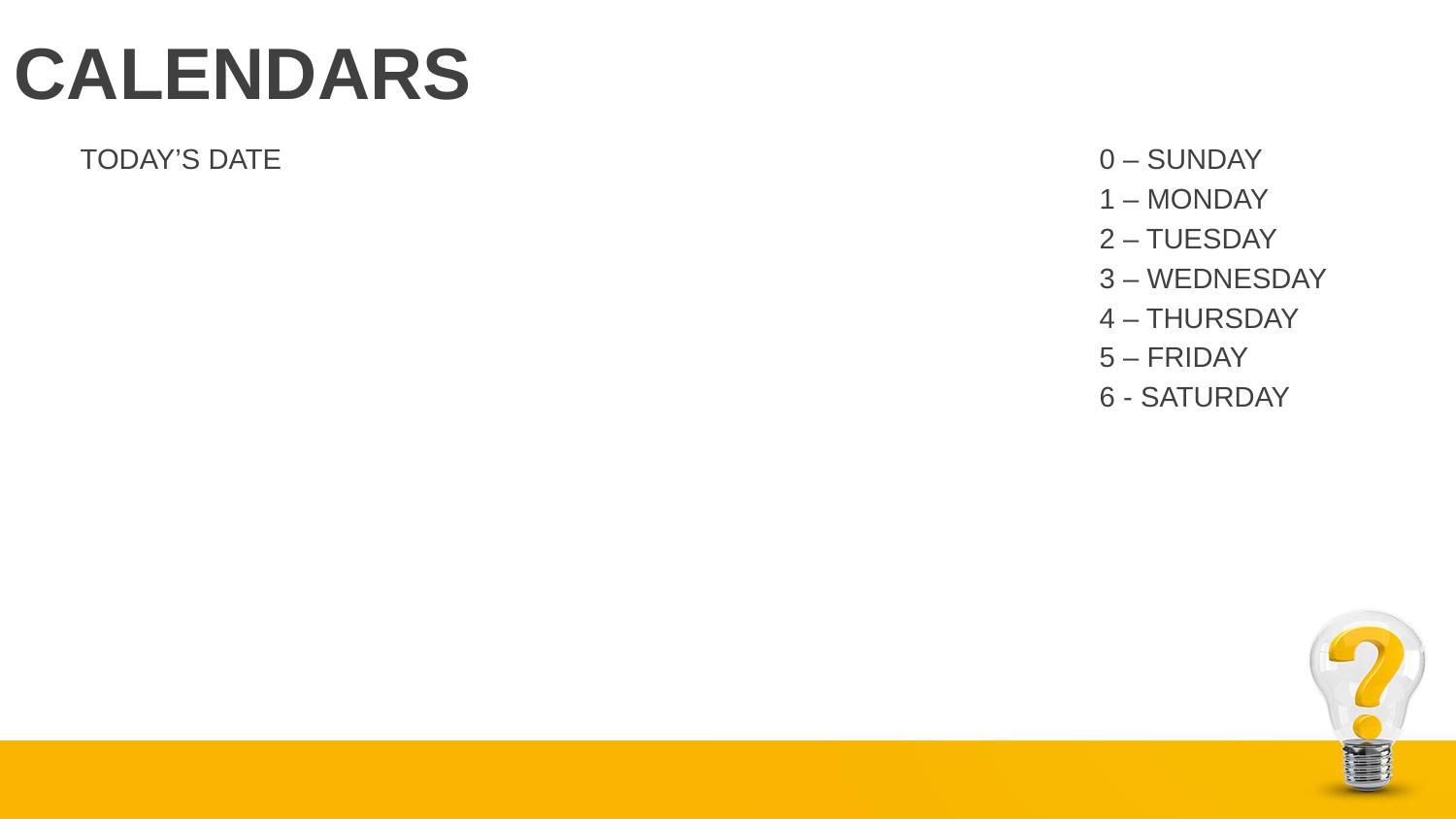

# CALENDARS
TODAY’S DATE						0 – SUNDAY
							1 – MONDAY
							2 – TUESDAY
							3 – WEDNESDAY
							4 – THURSDAY
							5 – FRIDAY
							6 - SATURDAY